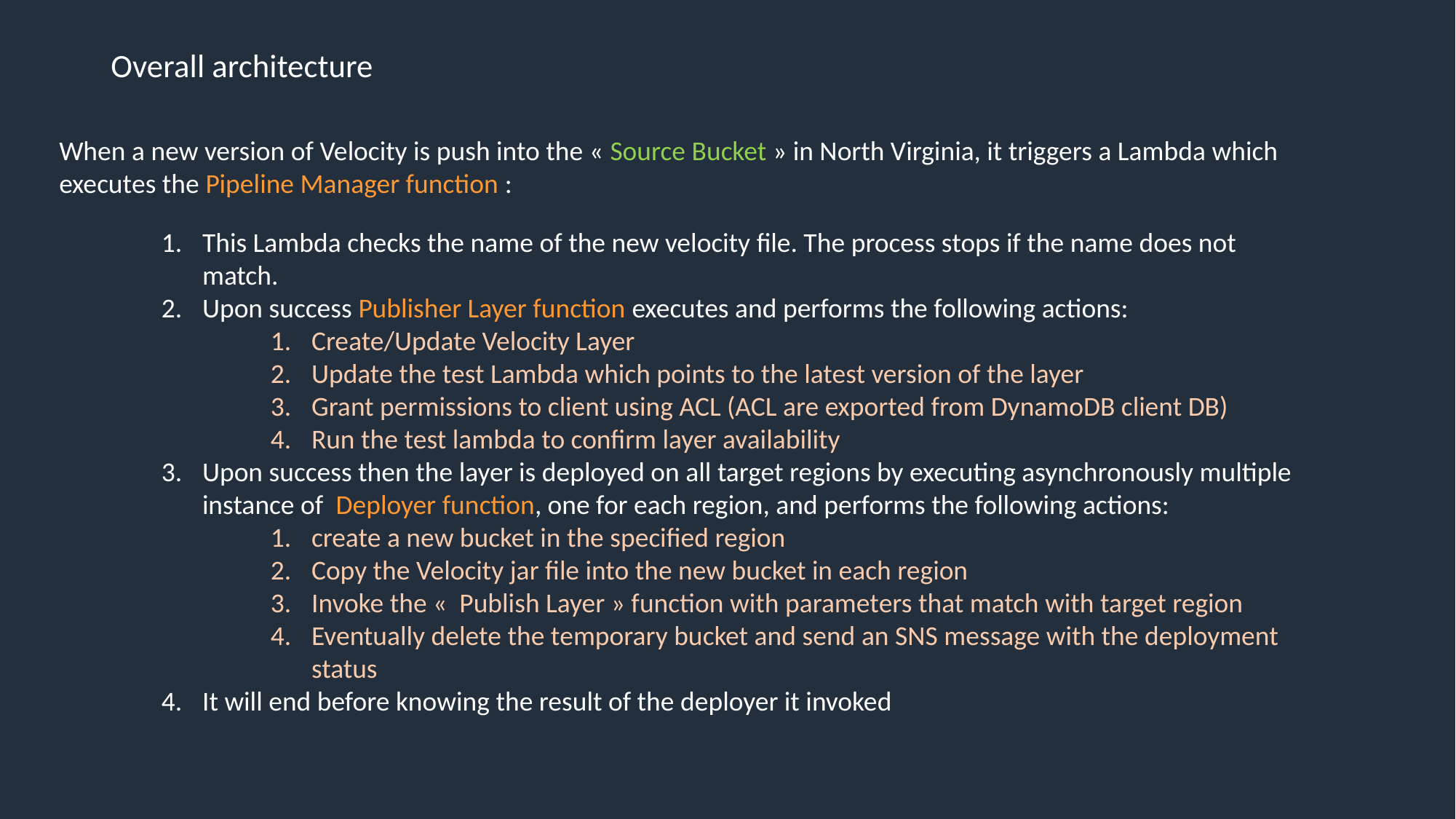

# Overall architecture
When a new version of Velocity is push into the « Source Bucket » in North Virginia, it triggers a Lambda which executes the Pipeline Manager function :

This Lambda checks the name of the new velocity file. The process stops if the name does not match.
Upon success Publisher Layer function executes and performs the following actions:
Create/Update Velocity Layer
Update the test Lambda which points to the latest version of the layer
Grant permissions to client using ACL (ACL are exported from DynamoDB client DB)
Run the test lambda to confirm layer availability
Upon success then the layer is deployed on all target regions by executing asynchronously multiple instance of  Deployer function, one for each region, and performs the following actions:
create a new bucket in the specified region
Copy the Velocity jar file into the new bucket in each region
Invoke the «  Publish Layer » function with parameters that match with target region
Eventually delete the temporary bucket and send an SNS message with the deployment status
It will end before knowing the result of the deployer it invoked